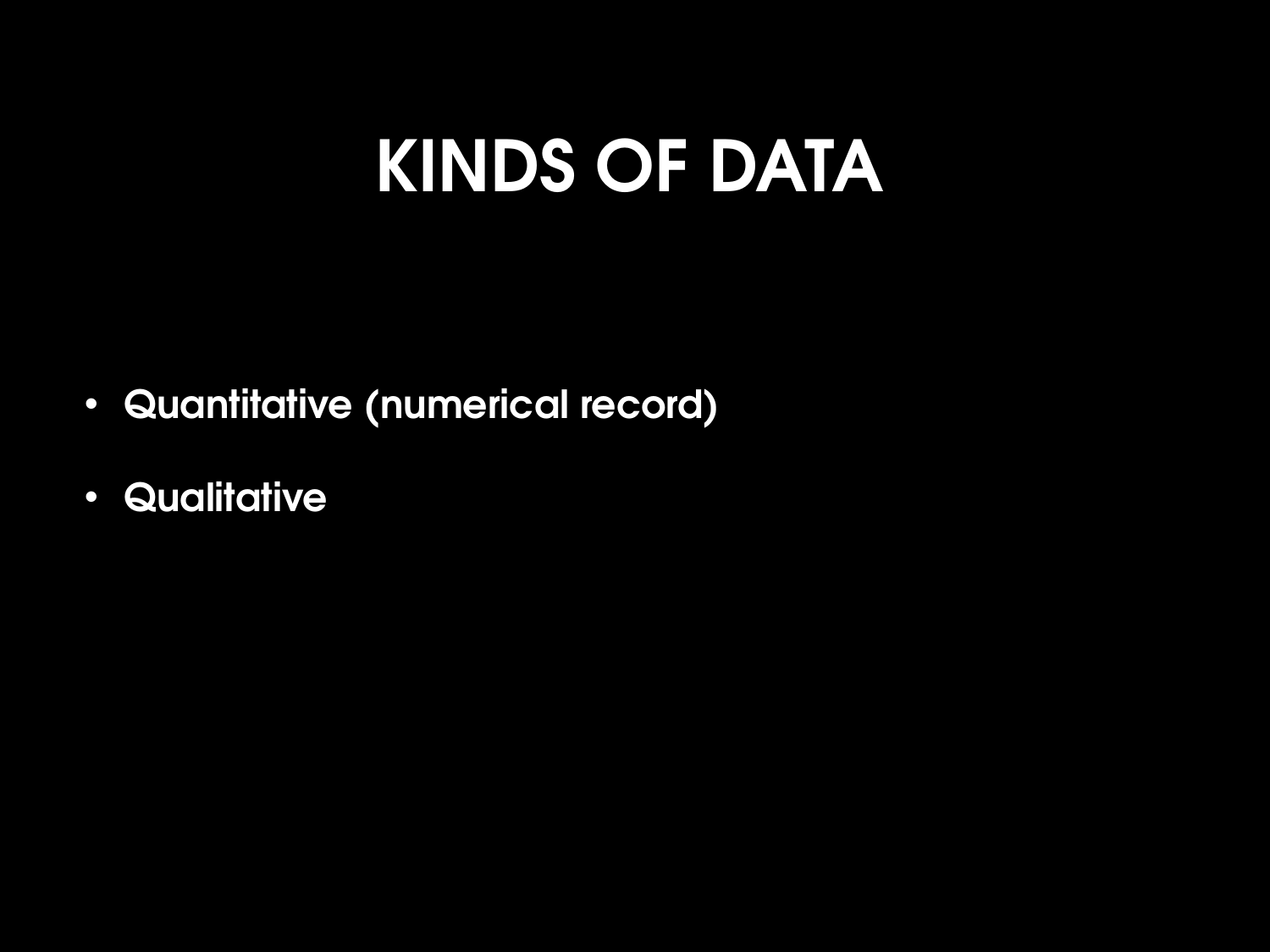

# Kinds of data
Quantitative (numerical record)

Qualitative